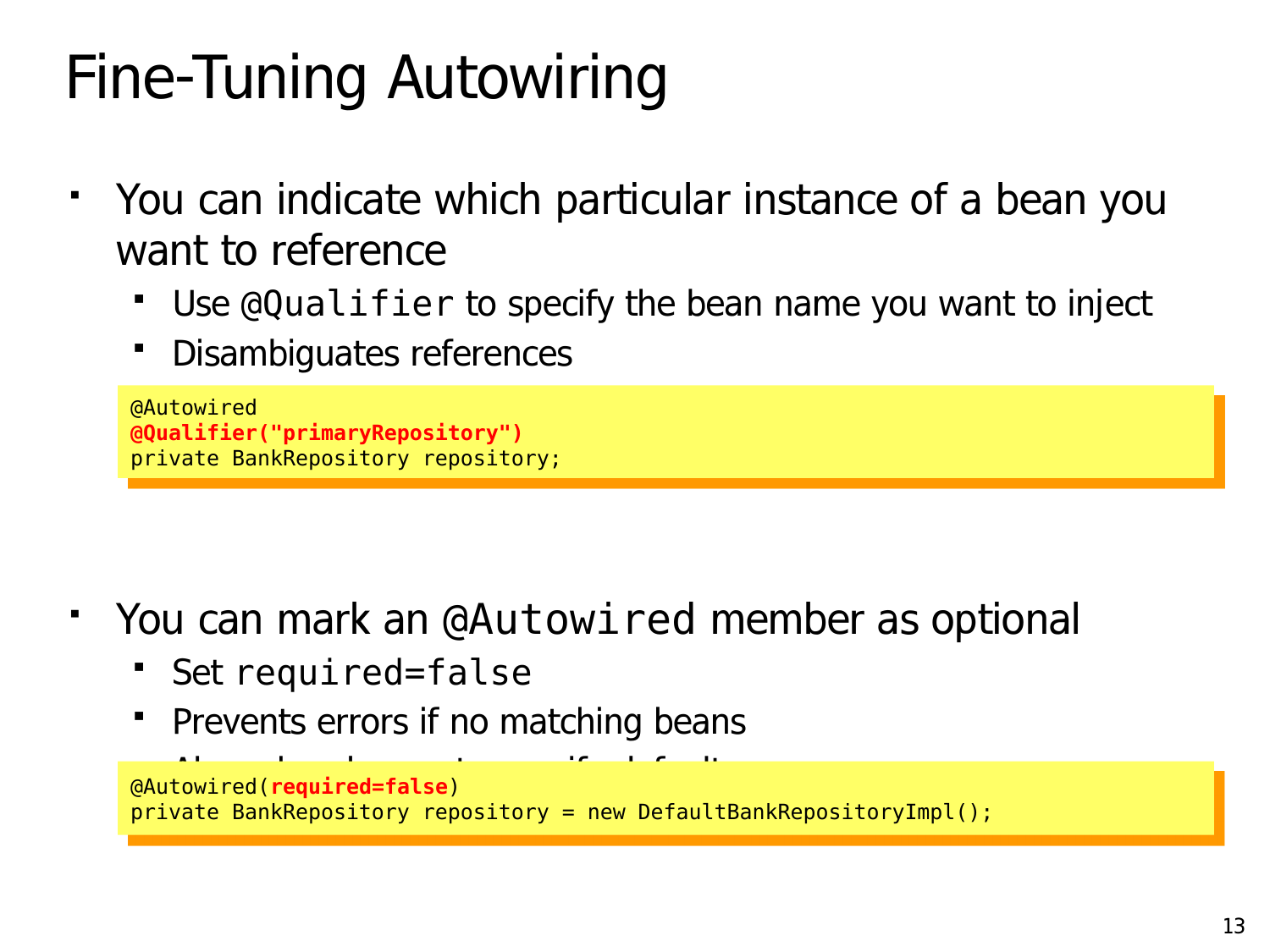

# Fine-Tuning Autowiring
You can indicate which particular instance of a bean you want to reference
Use @Qualifier to specify the bean name you want to inject
Disambiguates references

You can mark an @Autowired member as optional
Set required=false
Prevents errors if no matching beans
Also a handy way to specify defaults

@Autowired
@Qualifier("primaryRepository")
private BankRepository repository;
@Autowired(required=false)
private BankRepository repository = new DefaultBankRepositoryImpl();
13